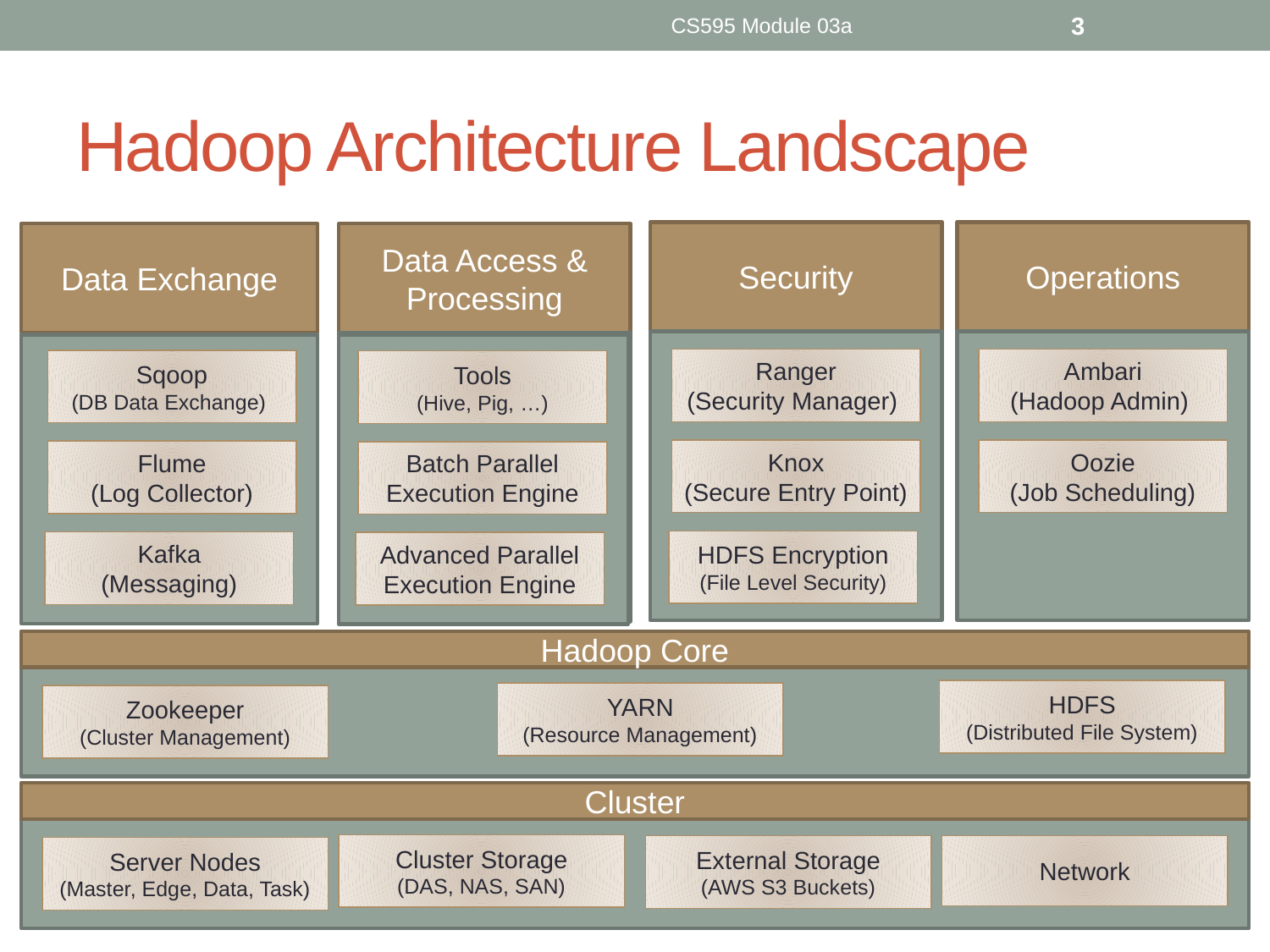

CS595 Module 03a
3
# Hadoop Architecture Landscape
Security
Operations
Data Exchange
Data Access & Processing

Ranger
(Security Manager)
Ambari
(Hadoop Admin)
Sqoop
(DB Data Exchange)
Tools
(Hive, Pig, …)
Knox
(Secure Entry Point)
Oozie
(Job Scheduling)
Flume
(Log Collector)
Batch Parallel Execution Engine
HDFS Encryption
(File Level Security)
Kafka
(Messaging)
Advanced Parallel Execution Engine
Hadoop Core

HDFS
(Distributed File System)
YARN
(Resource Management)
Zookeeper
(Cluster Management)
Cluster

Cluster Storage
(DAS, NAS, SAN)
External Storage
(AWS S3 Buckets)
Network
Server Nodes
(Master, Edge, Data, Task)